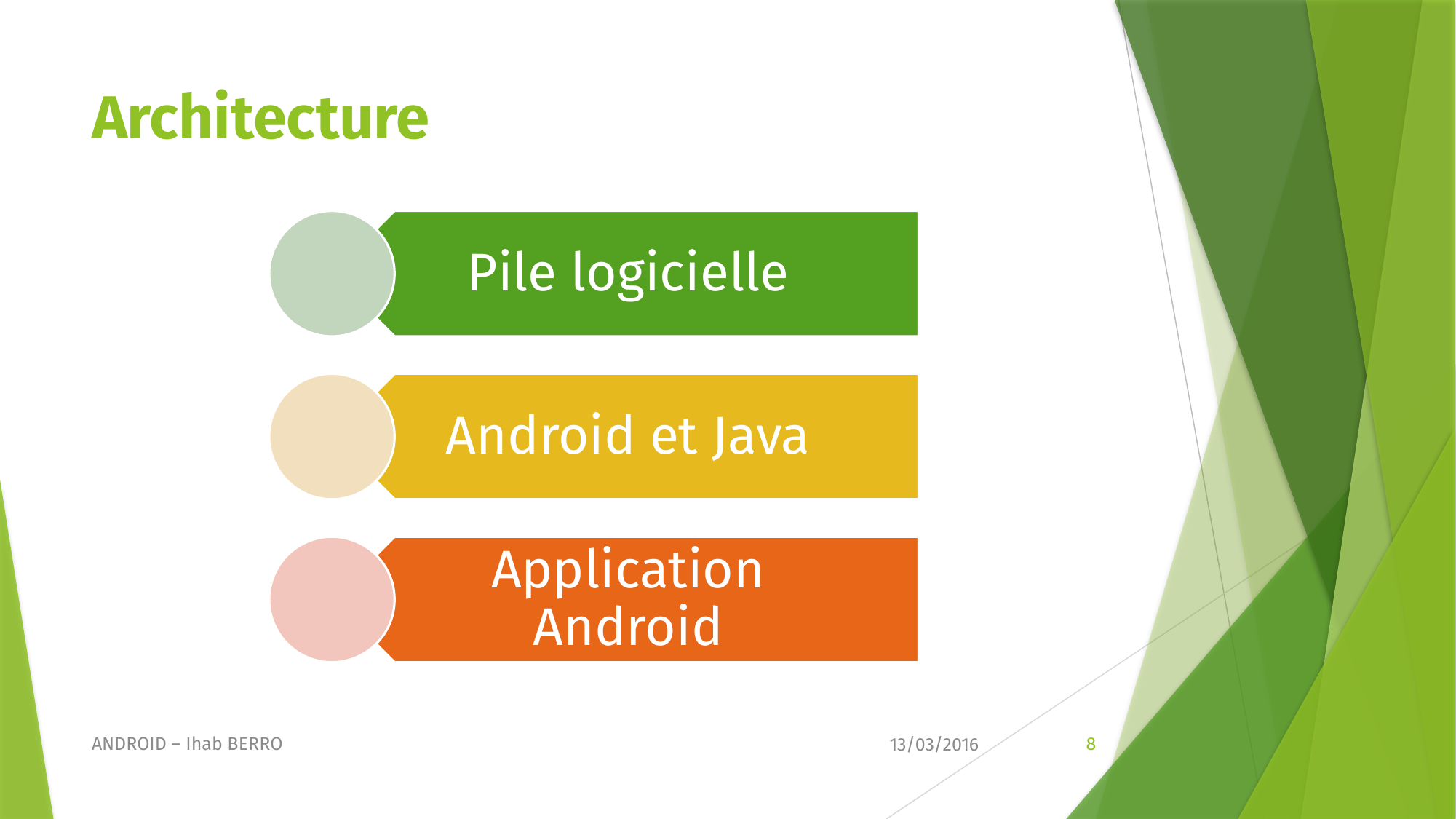

# Architecture
Pile logicielle
Android et Java
Application Android
ANDROID – Ihab BERRO
13/03/2016
8